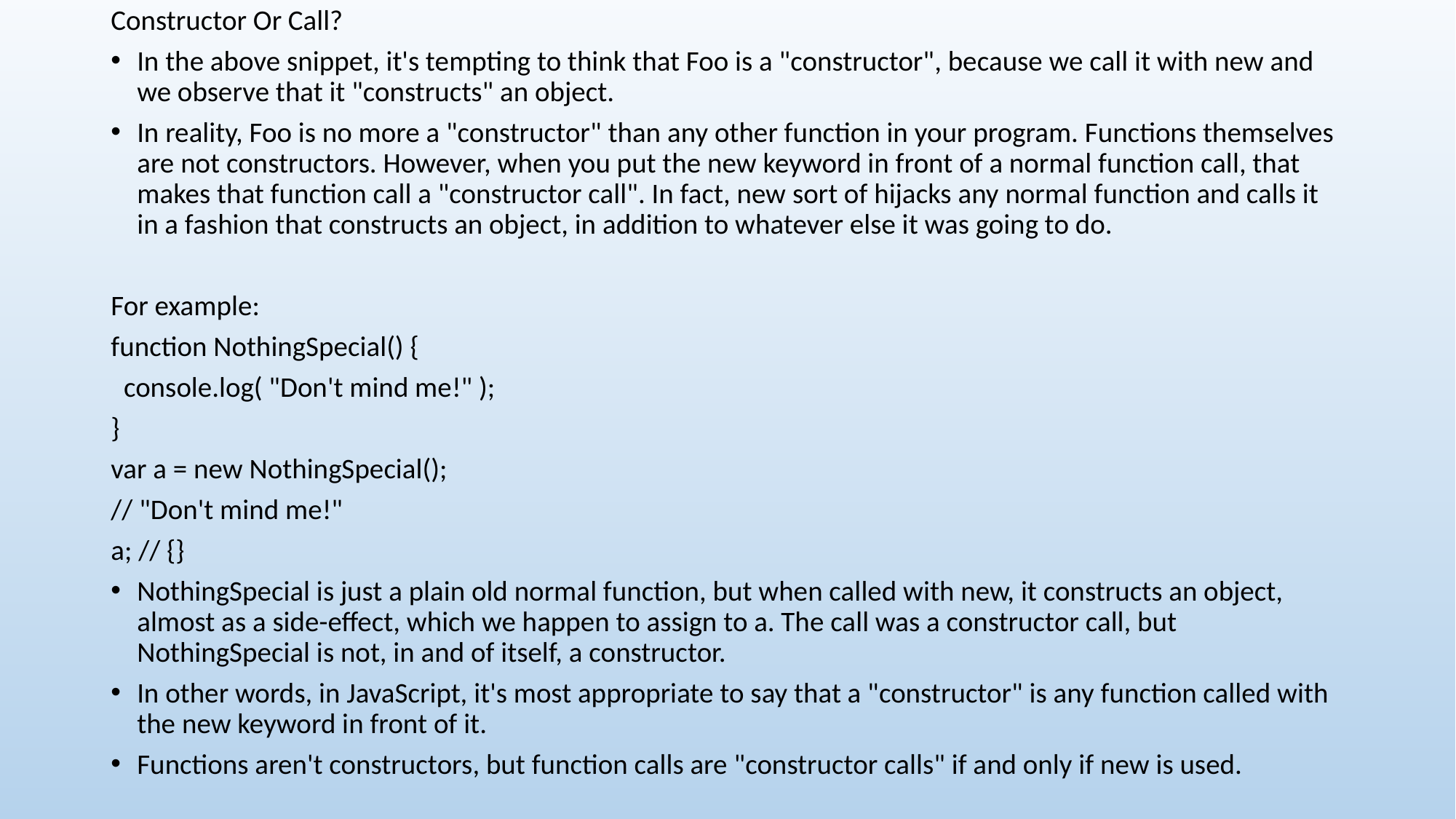

Constructor Or Call?
In the above snippet, it's tempting to think that Foo is a "constructor", because we call it with new and we observe that it "constructs" an object.
In reality, Foo is no more a "constructor" than any other function in your program. Functions themselves are not constructors. However, when you put the new keyword in front of a normal function call, that makes that function call a "constructor call". In fact, new sort of hijacks any normal function and calls it in a fashion that constructs an object, in addition to whatever else it was going to do.

For example:
function NothingSpecial() {
  console.log( "Don't mind me!" );
}
var a = new NothingSpecial();
// "Don't mind me!"
a; // {}
NothingSpecial is just a plain old normal function, but when called with new, it constructs an object, almost as a side-effect, which we happen to assign to a. The call was a constructor call, but NothingSpecial is not, in and of itself, a constructor.
In other words, in JavaScript, it's most appropriate to say that a "constructor" is any function called with the new keyword in front of it.
Functions aren't constructors, but function calls are "constructor calls" if and only if new is used.